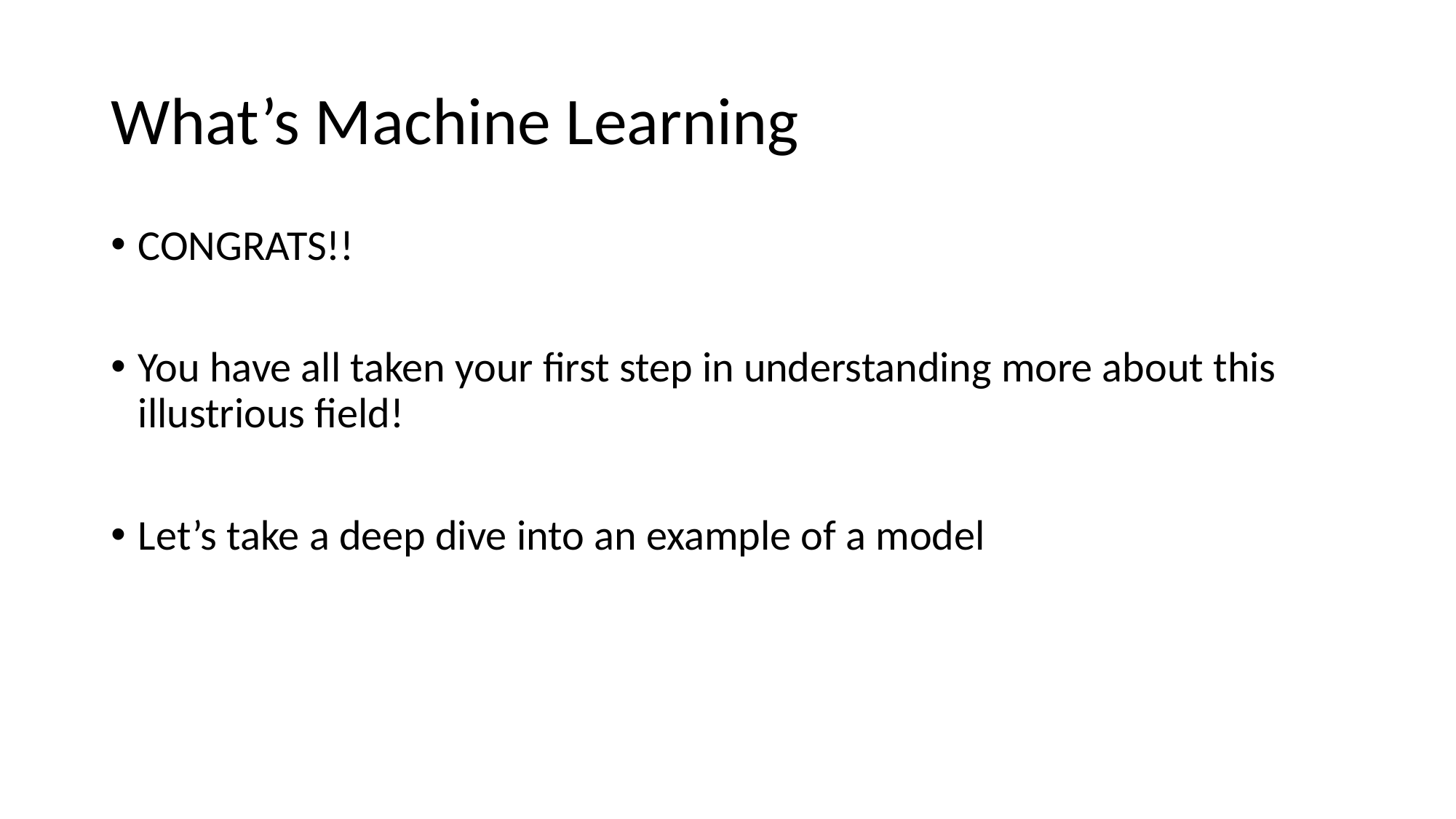

# What’s Machine Learning
CONGRATS!!

You have all taken your first step in understanding more about this illustrious field!

Let’s take a deep dive into an example of a model